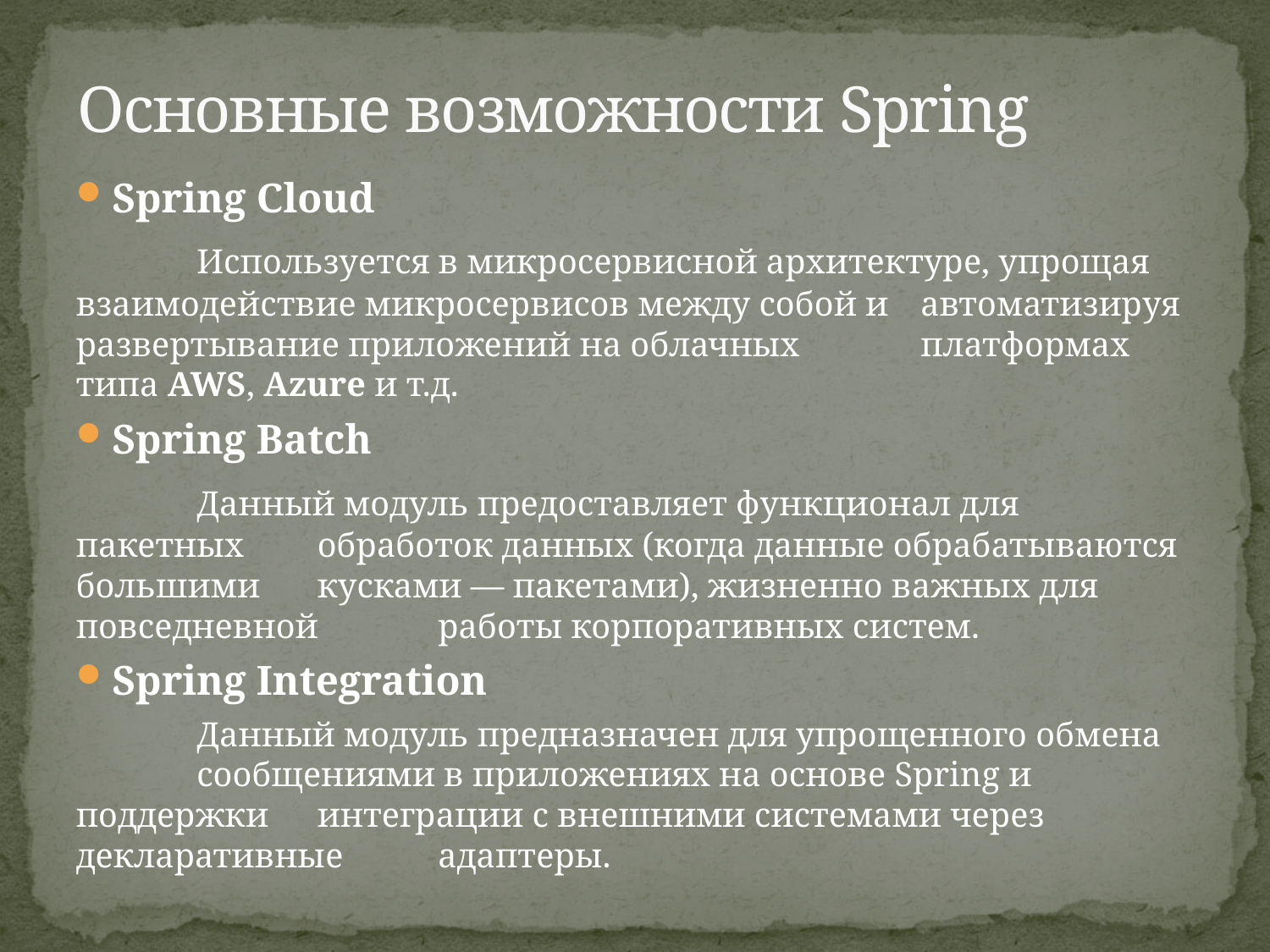

# Основные возможности Spring
Spring Cloud
	Используется в микросервисной архитектуре, упрощая 	взаимодействие микросервисов между собой и 	автоматизируя развертывание приложений на облачных 	платформах типа AWS, Azure и т.д.
Spring Batch
	Данный модуль предоставляет функционал для пакетных 	обработок данных (когда данные обрабатываются большими 	кусками — пакетами), жизненно важных для повседневной 	работы корпоративных систем.
Spring Integration
	Данный модуль предназначен для упрощенного обмена 	сообщениями в приложениях на основе Spring и поддержки 	интеграции с внешними системами через декларативные 	адаптеры.